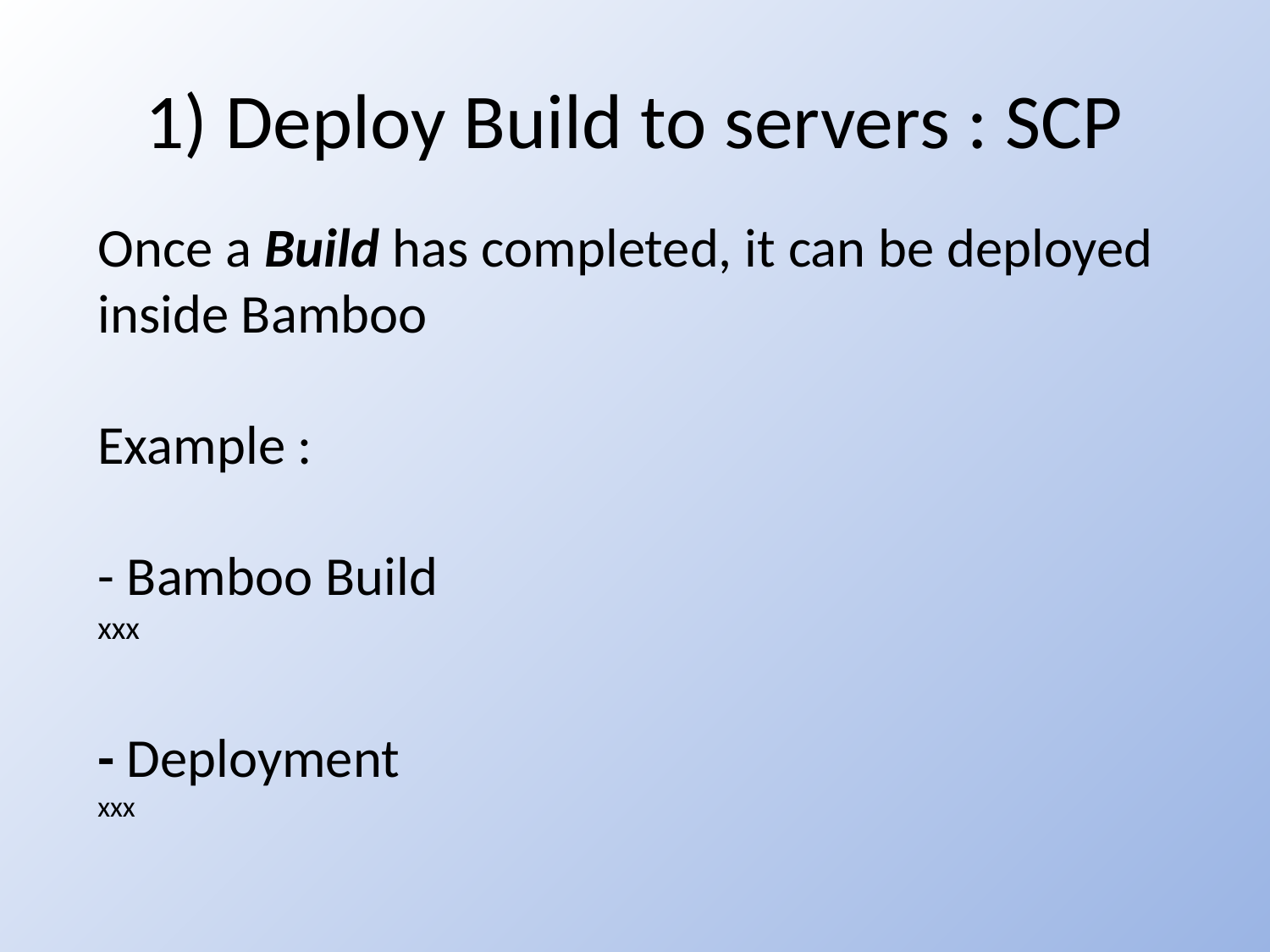

# 1) Deploy Build to servers : SCP
Once a Build has completed, it can be deployed inside Bamboo
Example :
- Bamboo Build
xxx
- Deployment
xxx